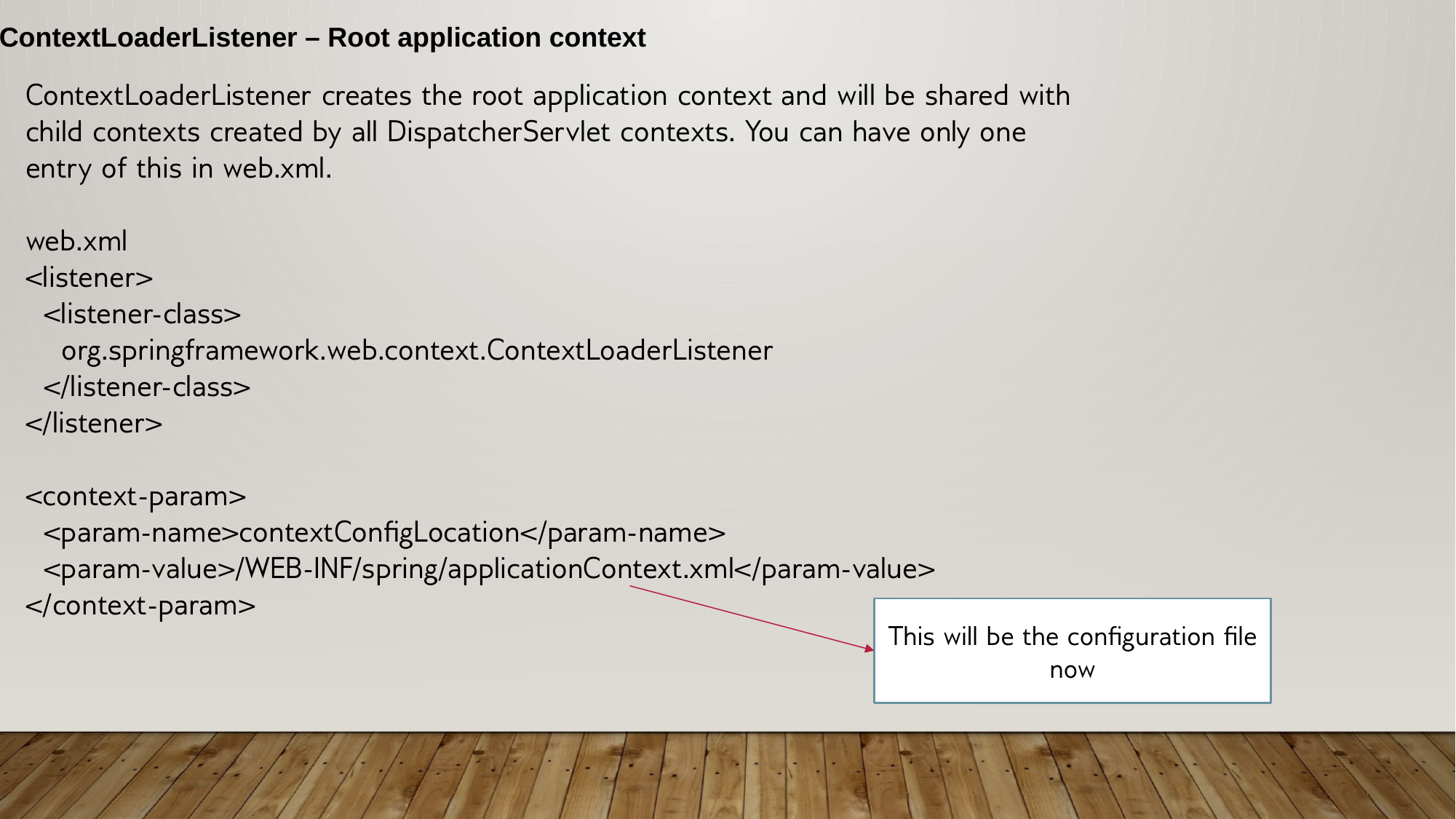

ContextLoaderListener – Root application context
ContextLoaderListener creates the root application context and will be shared with child contexts created by all DispatcherServlet contexts. You can have only one entry of this in web.xml.

web.xml
<listener>
  <listener-class>
    org.springframework.web.context.ContextLoaderListener
  </listener-class>
</listener>

<context-param>
  <param-name>contextConfigLocation</param-name>
  <param-value>/WEB-INF/spring/applicationContext.xml</param-value>
</context-param>
This will be the configuration file now